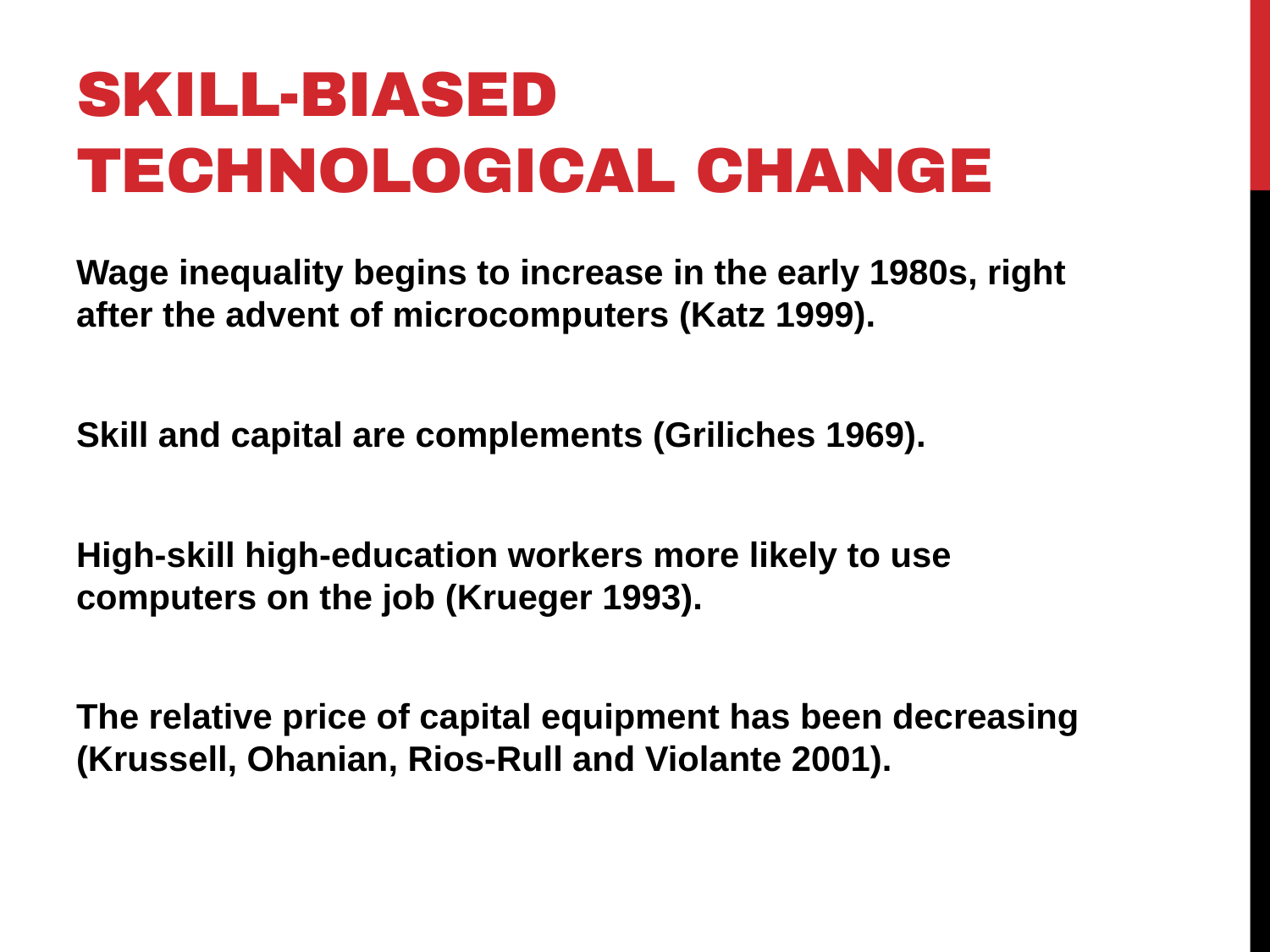

# Skill-biased Technological change
Wage inequality begins to increase in the early 1980s, right after the advent of microcomputers (Katz 1999).

Skill and capital are complements (Griliches 1969).

High-skill high-education workers more likely to use computers on the job (Krueger 1993).

The relative price of capital equipment has been decreasing (Krussell, Ohanian, Rios-Rull and Violante 2001).